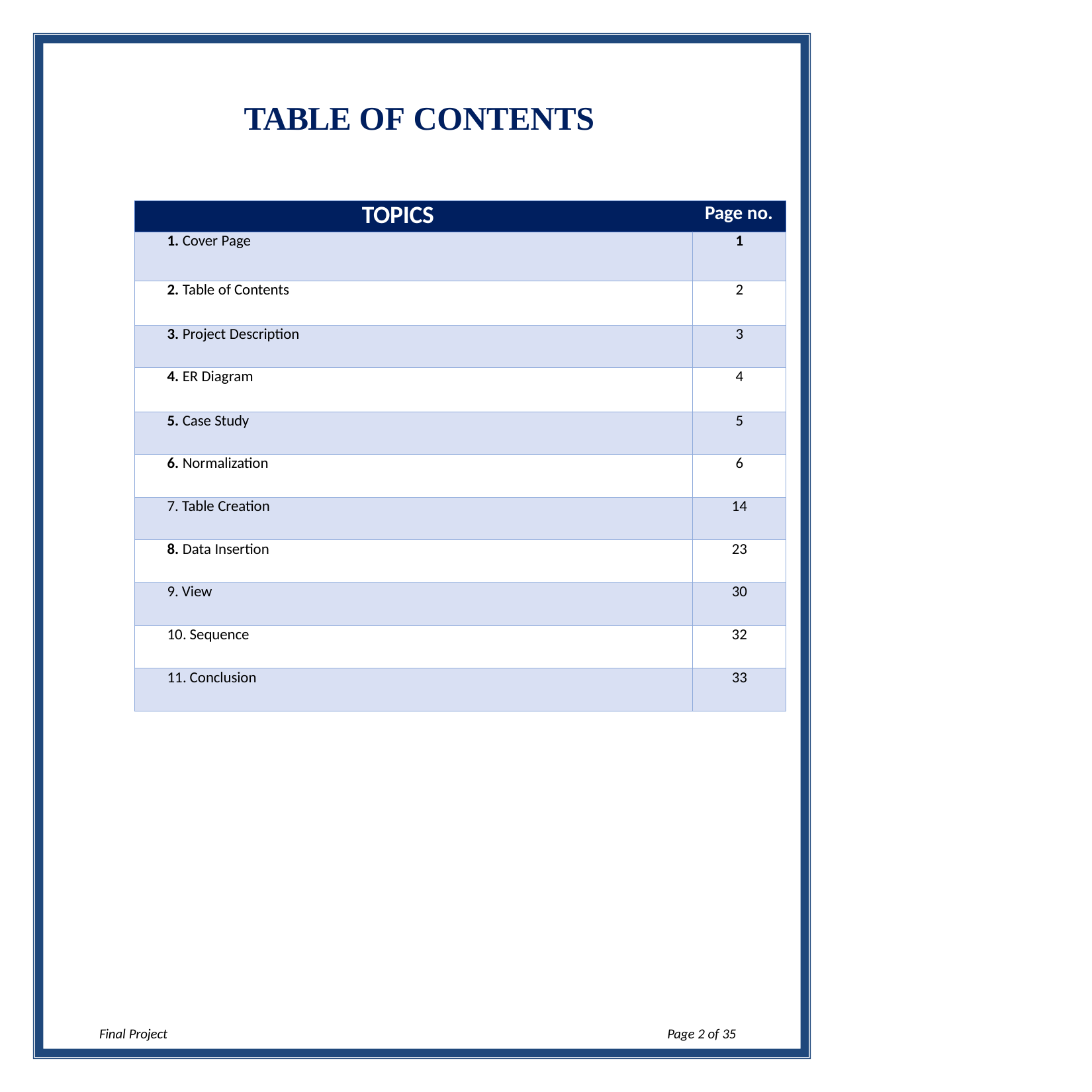

TABLE OF CONTENTS
| TOPICS | Page no. |
| --- | --- |
| 1. Cover Page | 1 |
| 2. Table of Contents | 2 |
| 3. Project Description | 3 |
| 4. ER Diagram | 4 |
| 5. Case Study | 5 |
| 6. Normalization | 6 |
| 7. Table Creation | 14 |
| 8. Data Insertion | 23 |
| 9. View | 30 |
| 10. Sequence | 32 |
| 11. Conclusion | 33 |
Final Project
Page 2 of 35